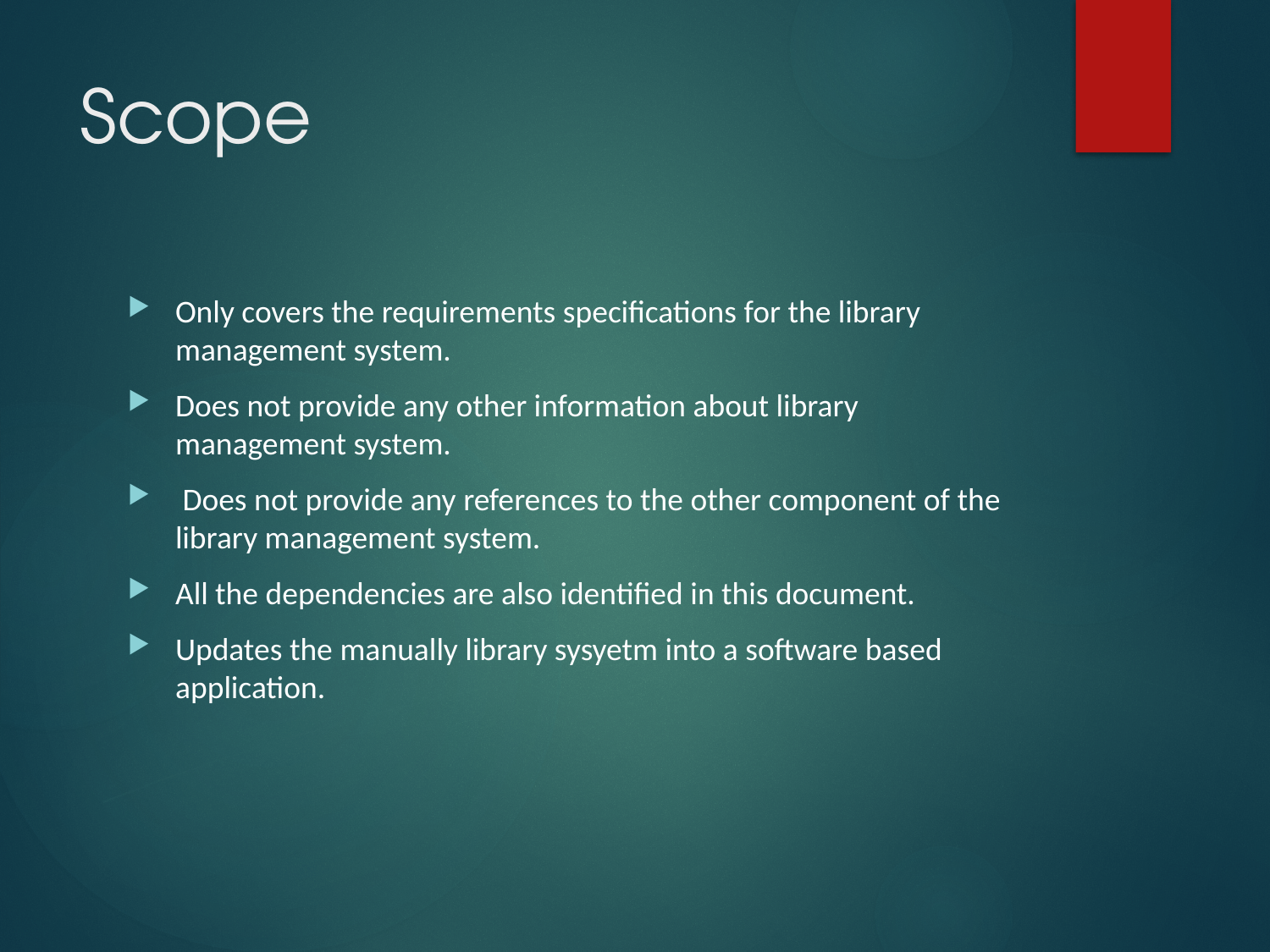

# Scope
Only covers the requirements specifications for the library management system.
Does not provide any other information about library management system.
 Does not provide any references to the other component of the library management system.
All the dependencies are also identified in this document.
Updates the manually library sysyetm into a software based application.